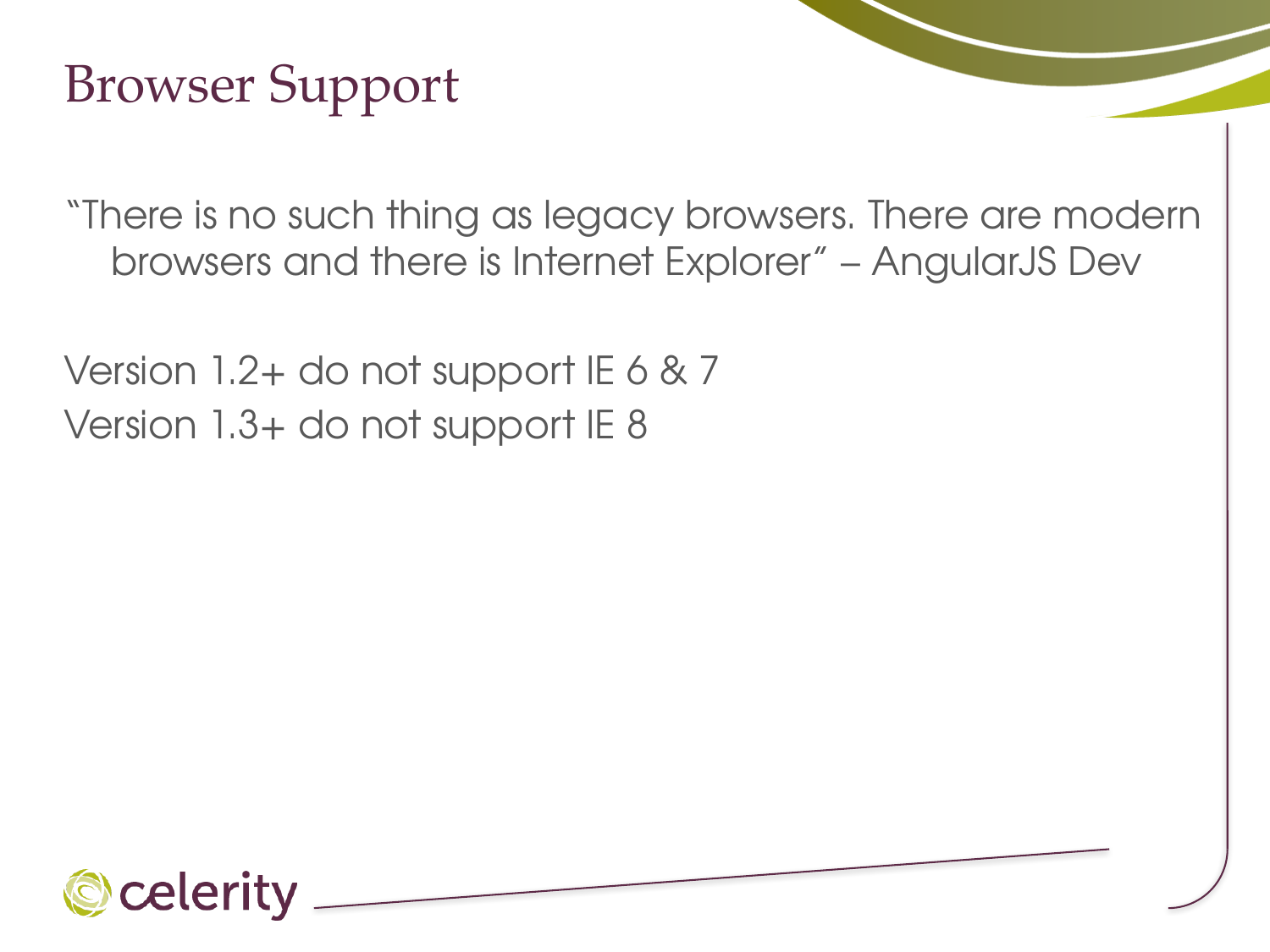

# Browser Support
“There is no such thing as legacy browsers. There are modern browsers and there is Internet Explorer” – AngularJS Dev

Version 1.2+ do not support IE 6 & 7
Version 1.3+ do not support IE 8